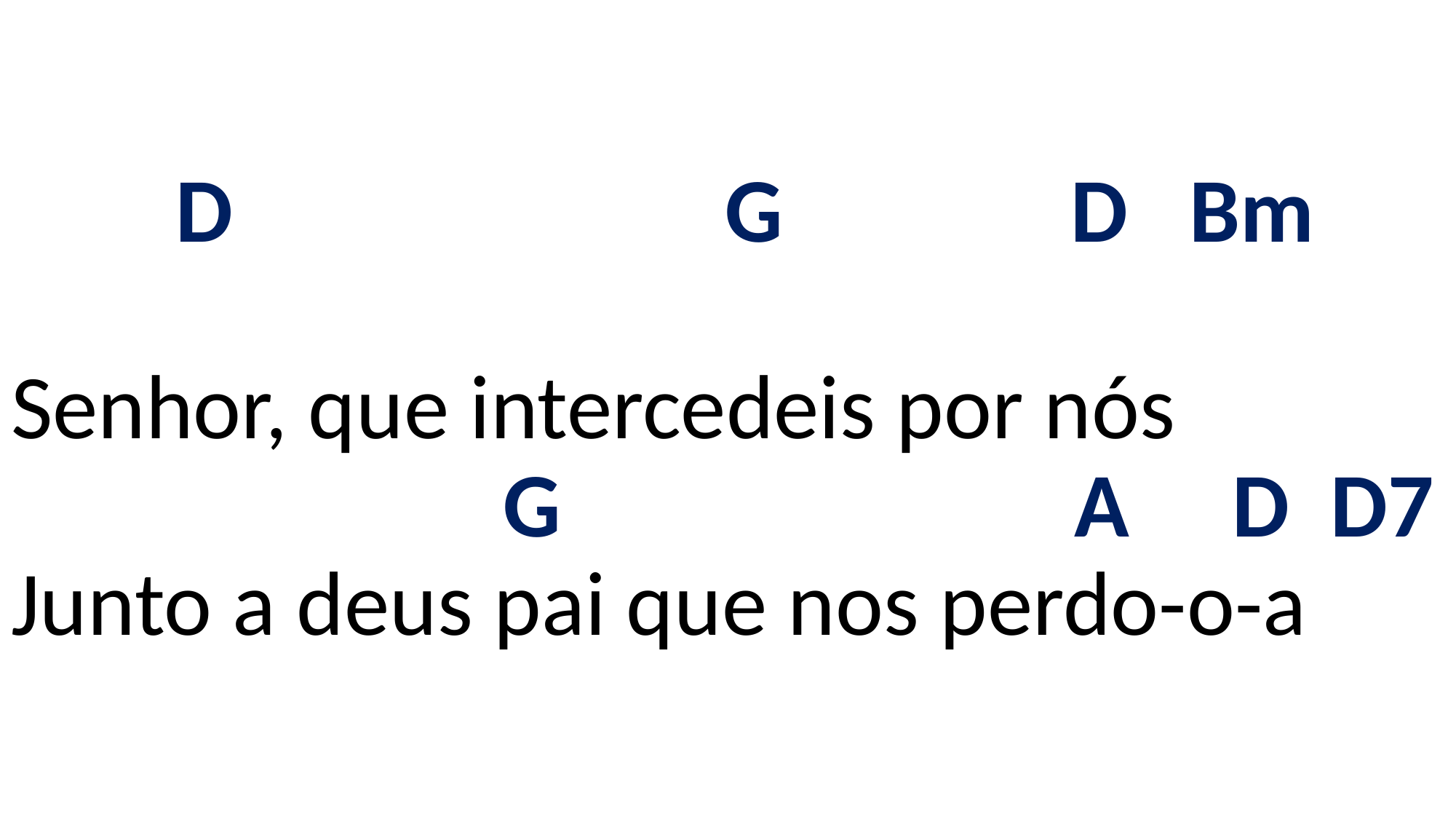

# D                        G              D   Bm Senhor, que intercedeis por nós G                         A     D  D7 Junto a deus pai que nos perdo-o-a